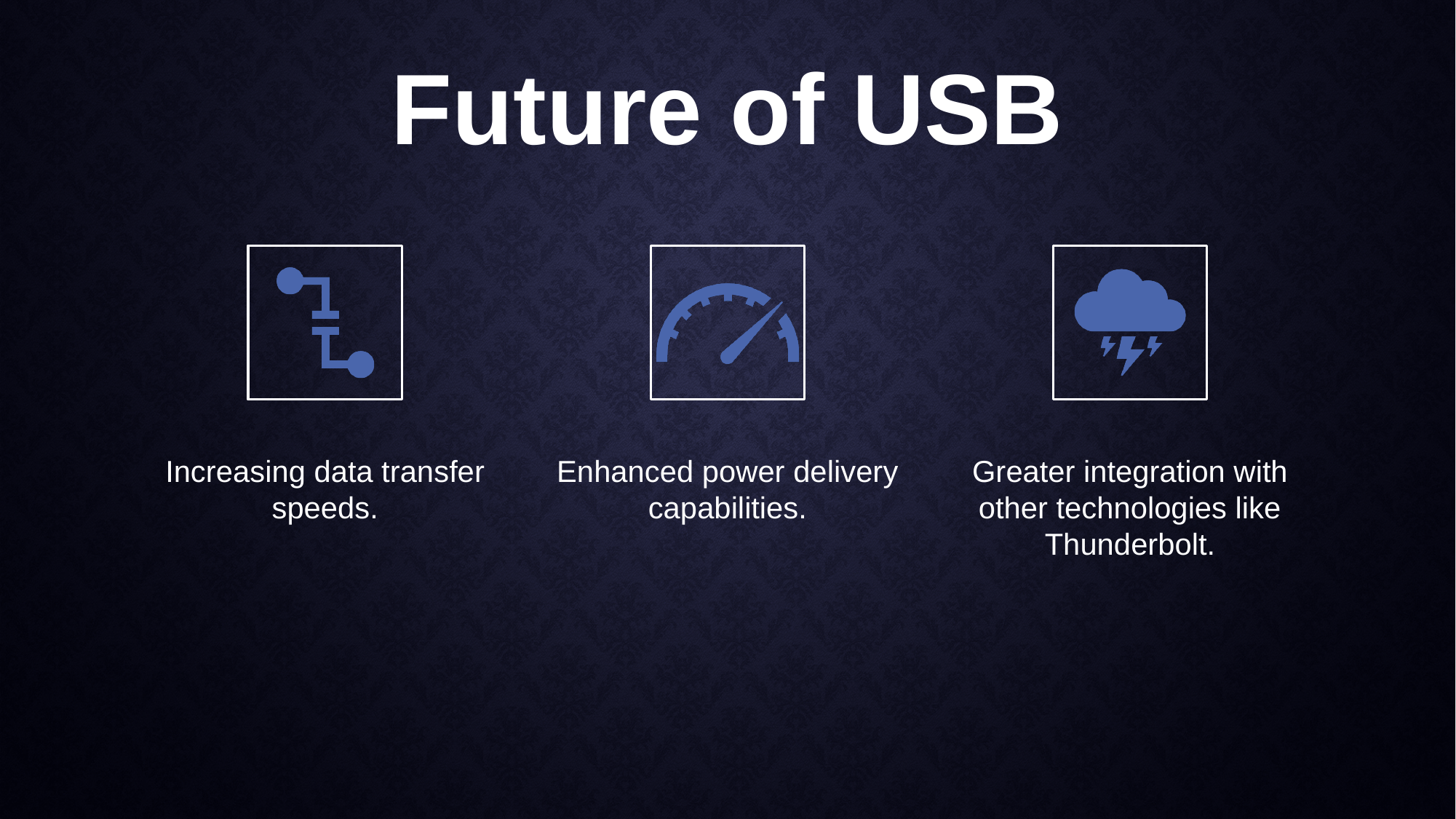

# Future of USB
Increasing data transfer speeds.
Enhanced power delivery capabilities.
Greater integration with other technologies like Thunderbolt.